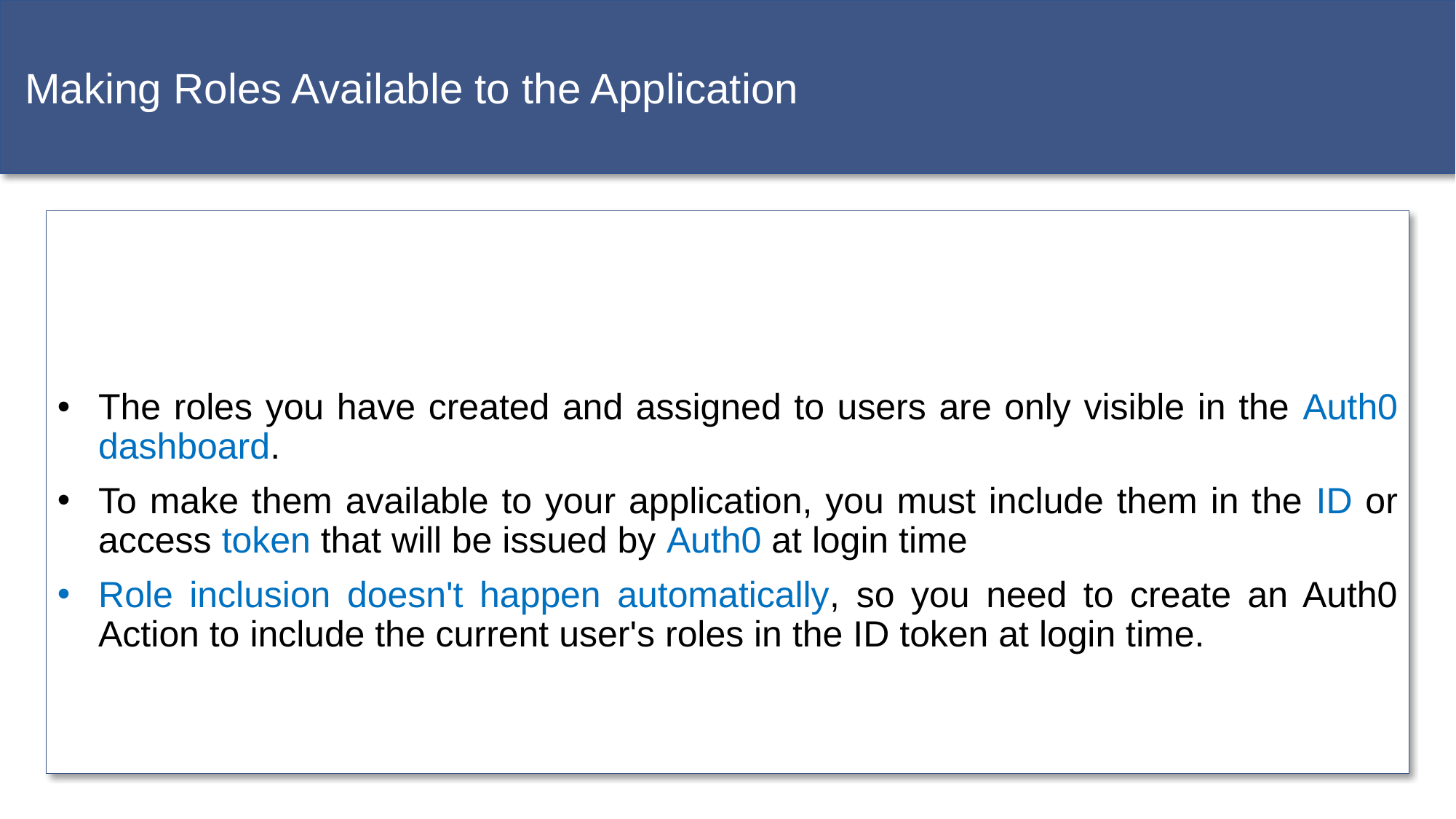

Making Roles Available to the Application

The roles you have created and assigned to users are only visible in the Auth0 dashboard.
To make them available to your application, you must include them in the ID or access token that will be issued by Auth0 at login time
Role inclusion doesn't happen automatically, so you need to create an Auth0 Action to include the current user's roles in the ID token at login time.